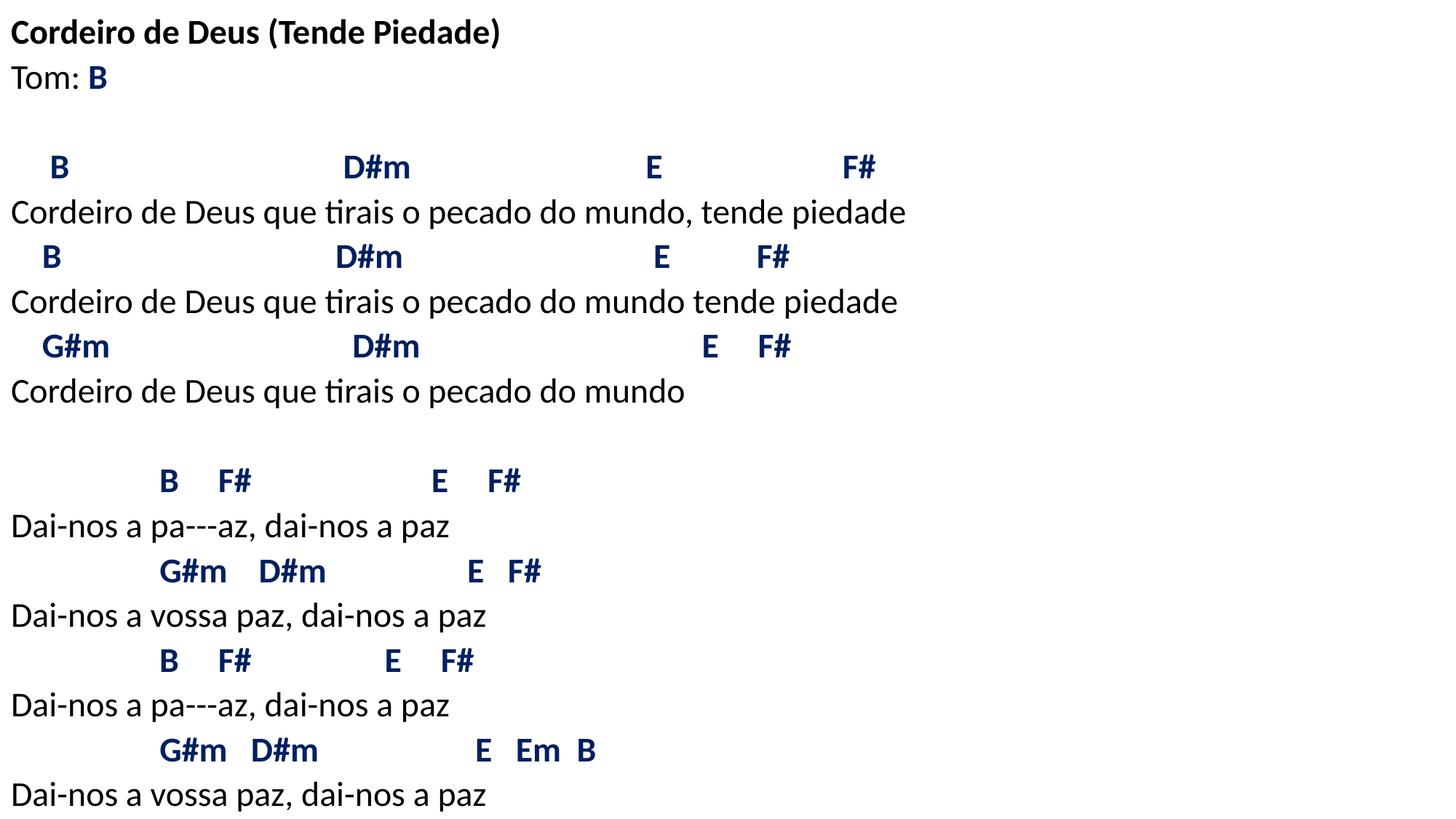

# Cordeiro de Deus (Tende Piedade) Tom: B B                                   D#m                              E                       F# Cordeiro de Deus que tirais o pecado do mundo, tende piedade B                                   D#m                                E           F# Cordeiro de Deus que tirais o pecado do mundo tende piedade G#m                               D#m                                    E     F# Cordeiro de Deus que tirais o pecado do mundo B     F#                       E     F# Dai-nos a pa---az, dai-nos a paz G#m    D#m                  E   F# Dai-nos a vossa paz, dai-nos a paz B     F#                 E     F# Dai-nos a pa---az, dai-nos a paz G#m   D#m                    E   Em  B Dai-nos a vossa paz, dai-nos a paz